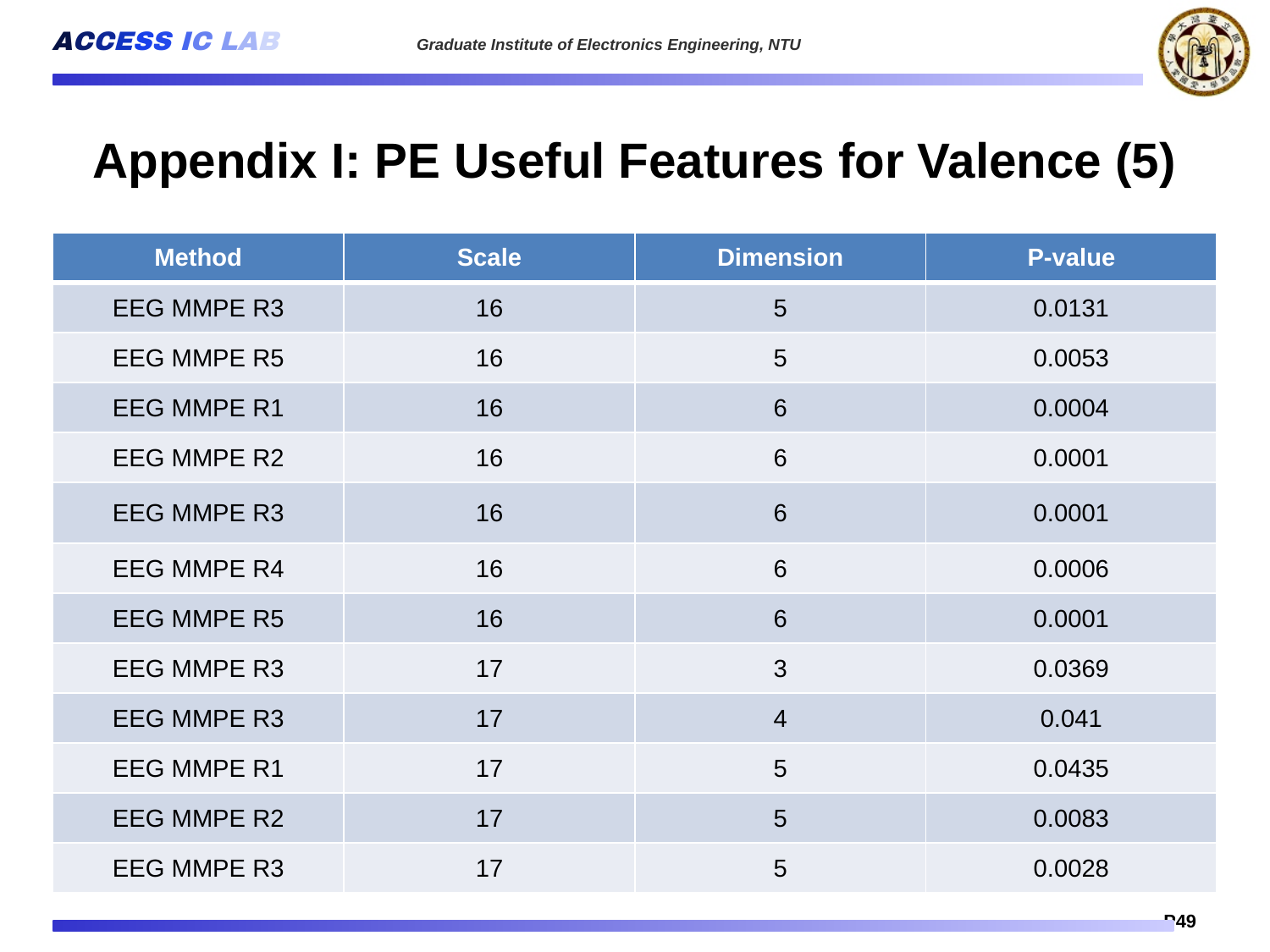

# Appendix I: PE Useful Features for Valence (5)
| Method | Scale | Dimension | P-value |
| --- | --- | --- | --- |
| EEG MMPE R3 | 16 | 5 | 0.0131 |
| EEG MMPE R5 | 16 | 5 | 0.0053 |
| EEG MMPE R1 | 16 | 6 | 0.0004 |
| EEG MMPE R2 | 16 | 6 | 0.0001 |
| EEG MMPE R3 | 16 | 6 | 0.0001 |
| EEG MMPE R4 | 16 | 6 | 0.0006 |
| EEG MMPE R5 | 16 | 6 | 0.0001 |
| EEG MMPE R3 | 17 | 3 | 0.0369 |
| EEG MMPE R3 | 17 | 4 | 0.041 |
| EEG MMPE R1 | 17 | 5 | 0.0435 |
| EEG MMPE R2 | 17 | 5 | 0.0083 |
| EEG MMPE R3 | 17 | 5 | 0.0028 |